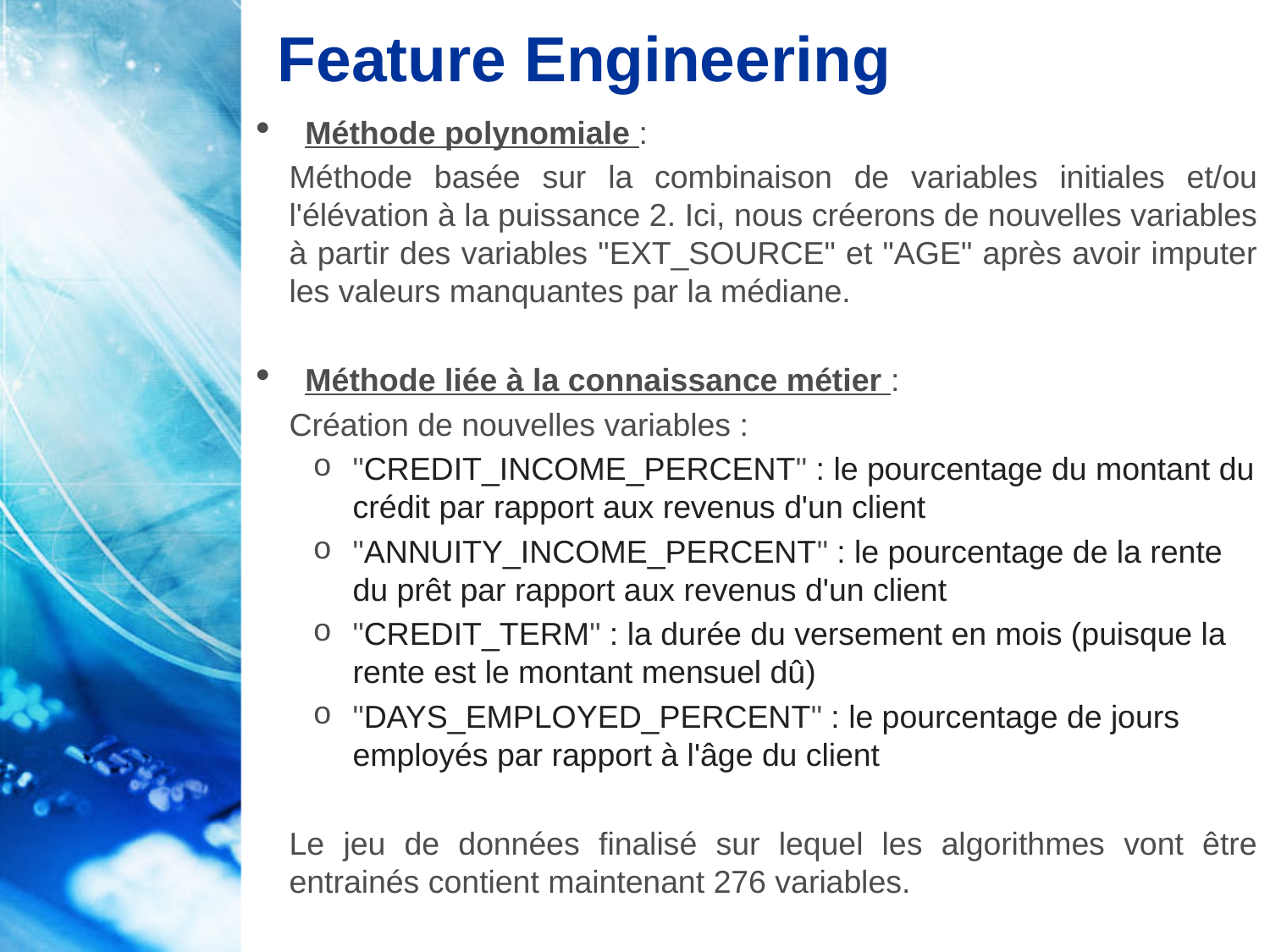

# Feature Engineering
Méthode polynomiale :
Méthode basée sur la combinaison de variables initiales et/ou l'élévation à la puissance 2. Ici, nous créerons de nouvelles variables à partir des variables "EXT_SOURCE" et "AGE" après avoir imputer les valeurs manquantes par la médiane.

Méthode liée à la connaissance métier :
Création de nouvelles variables :
"CREDIT_INCOME_PERCENT" : le pourcentage du montant du crédit par rapport aux revenus d'un client
"ANNUITY_INCOME_PERCENT" : le pourcentage de la rente du prêt par rapport aux revenus d'un client
"CREDIT_TERM" : la durée du versement en mois (puisque la rente est le montant mensuel dû)
"DAYS_EMPLOYED_PERCENT" : le pourcentage de jours employés par rapport à l'âge du client

Le jeu de données finalisé sur lequel les algorithmes vont être entrainés contient maintenant 276 variables.